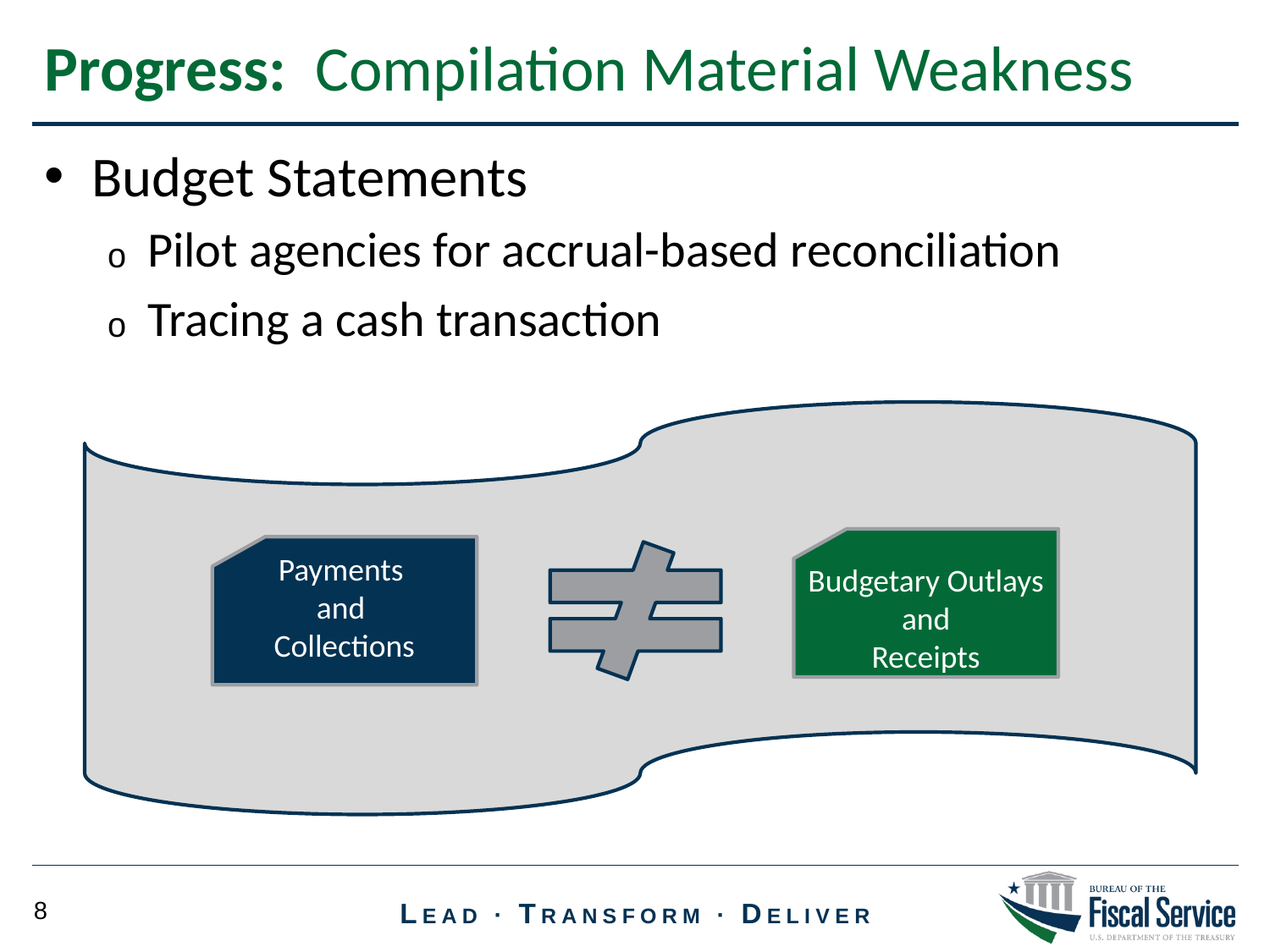

Progress:  Compilation Material Weakness
Budget Statements
Pilot agencies for accrual-based reconciliation
Tracing a cash transaction

Budgetary Outlays
and
Receipts
Payments
and
Collections